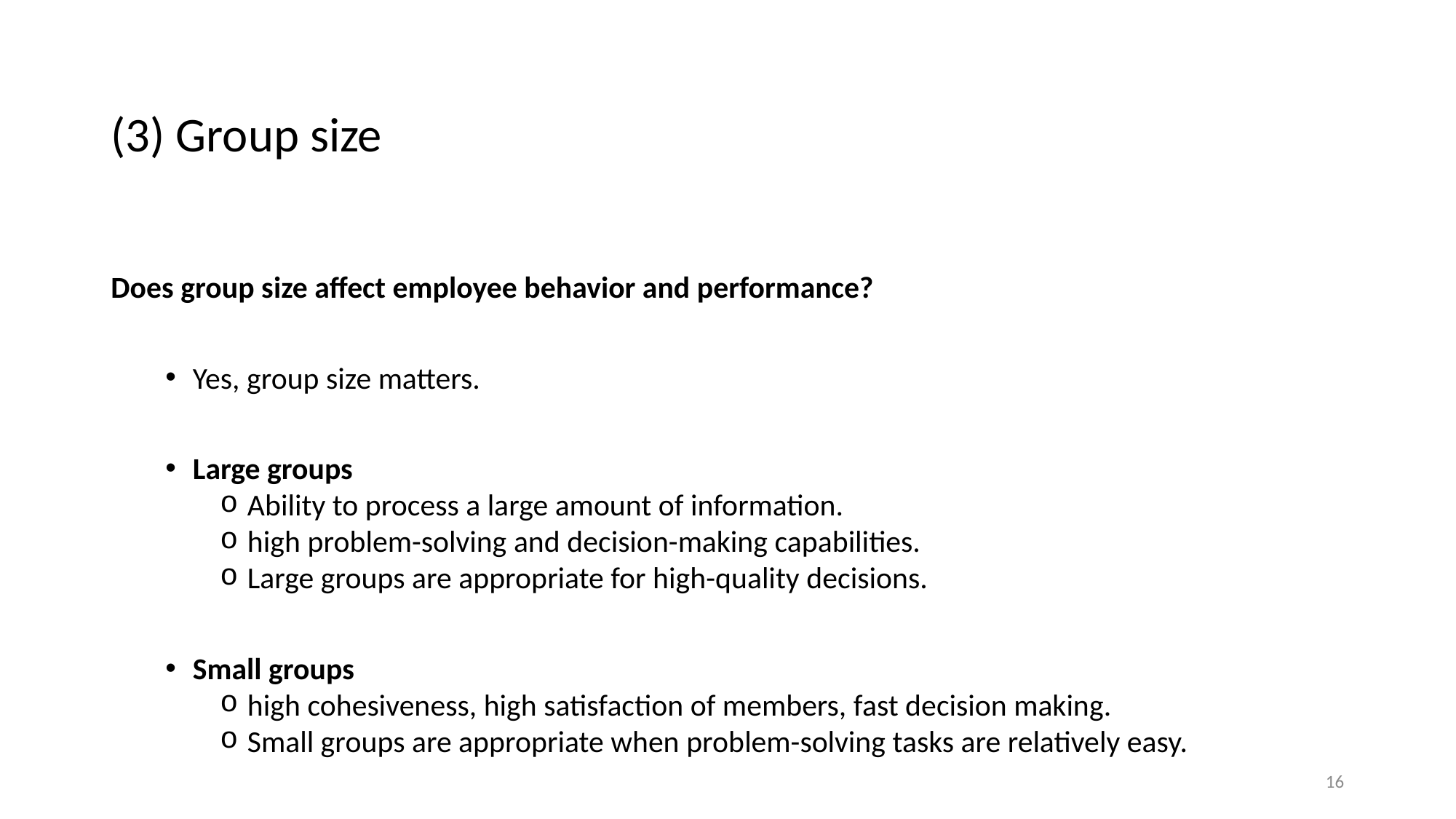

# (3) Group size
Does group size affect employee behavior and performance?

Yes, group size matters.

Large groups
Ability to process a large amount of information.
high problem-solving and decision-making capabilities.
Large groups are appropriate for high-quality decisions.

Small groups
high cohesiveness, high satisfaction of members, fast decision making.
Small groups are appropriate when problem-solving tasks are relatively easy.

16